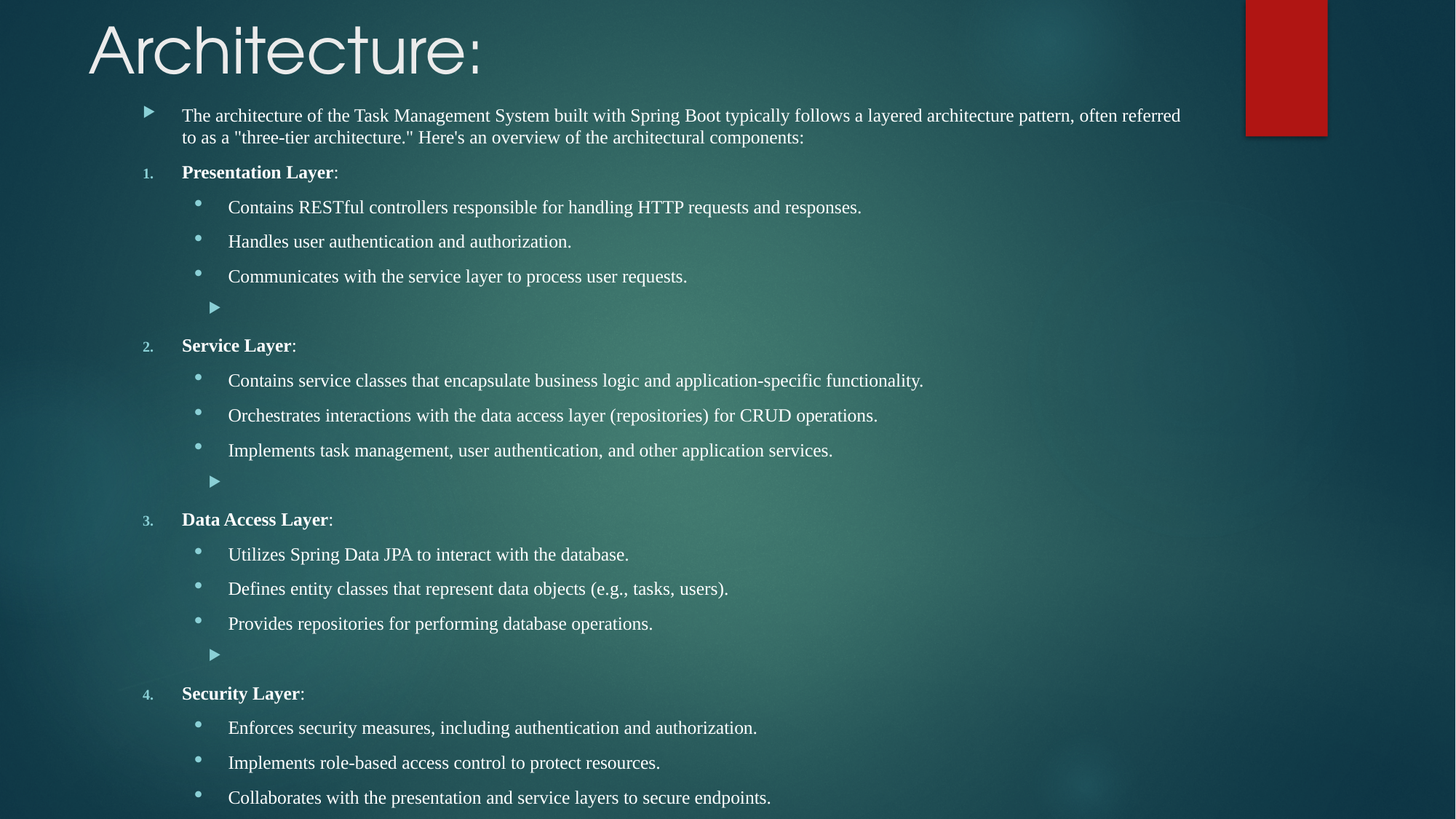

# Architecture:
The architecture of the Task Management System built with Spring Boot typically follows a layered architecture pattern, often referred to as a "three-tier architecture." Here's an overview of the architectural components:
Presentation Layer:
Contains RESTful controllers responsible for handling HTTP requests and responses.
Handles user authentication and authorization.
Communicates with the service layer to process user requests.

Service Layer:
Contains service classes that encapsulate business logic and application-specific functionality.
Orchestrates interactions with the data access layer (repositories) for CRUD operations.
Implements task management, user authentication, and other application services.

Data Access Layer:
Utilizes Spring Data JPA to interact with the database.
Defines entity classes that represent data objects (e.g., tasks, users).
Provides repositories for performing database operations.

Security Layer:
Enforces security measures, including authentication and authorization.
Implements role-based access control to protect resources.
Collaborates with the presentation and service layers to secure endpoints.